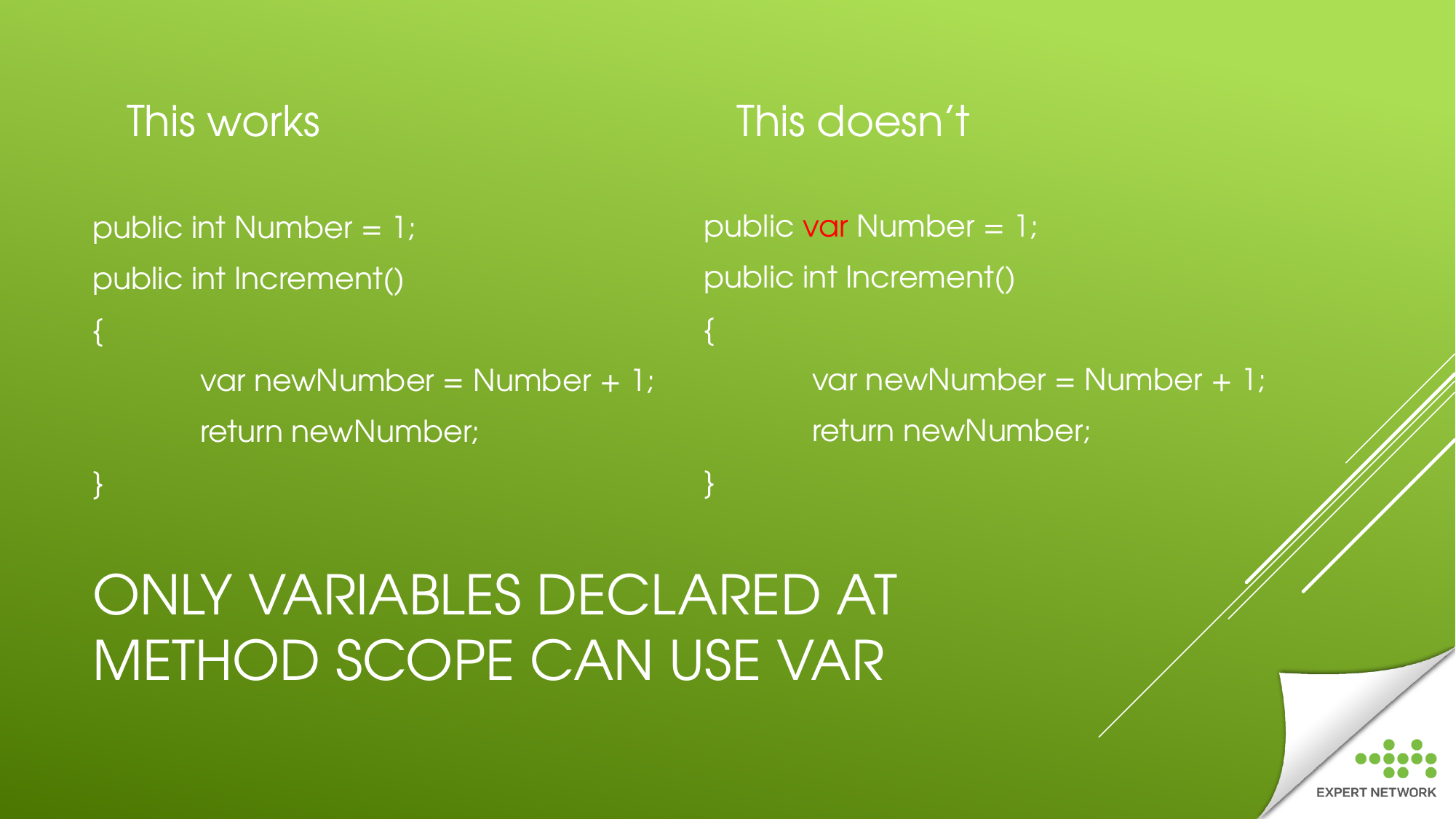

This works
This doesn’t

public var Number = 1;
public int Increment()
{
	var newNumber = Number + 1;
	return newNumber;
}

public int Number = 1;
public int Increment()
{
	var newNumber = Number + 1;
	return newNumber;
}
# Only variables declared at method scope can use var